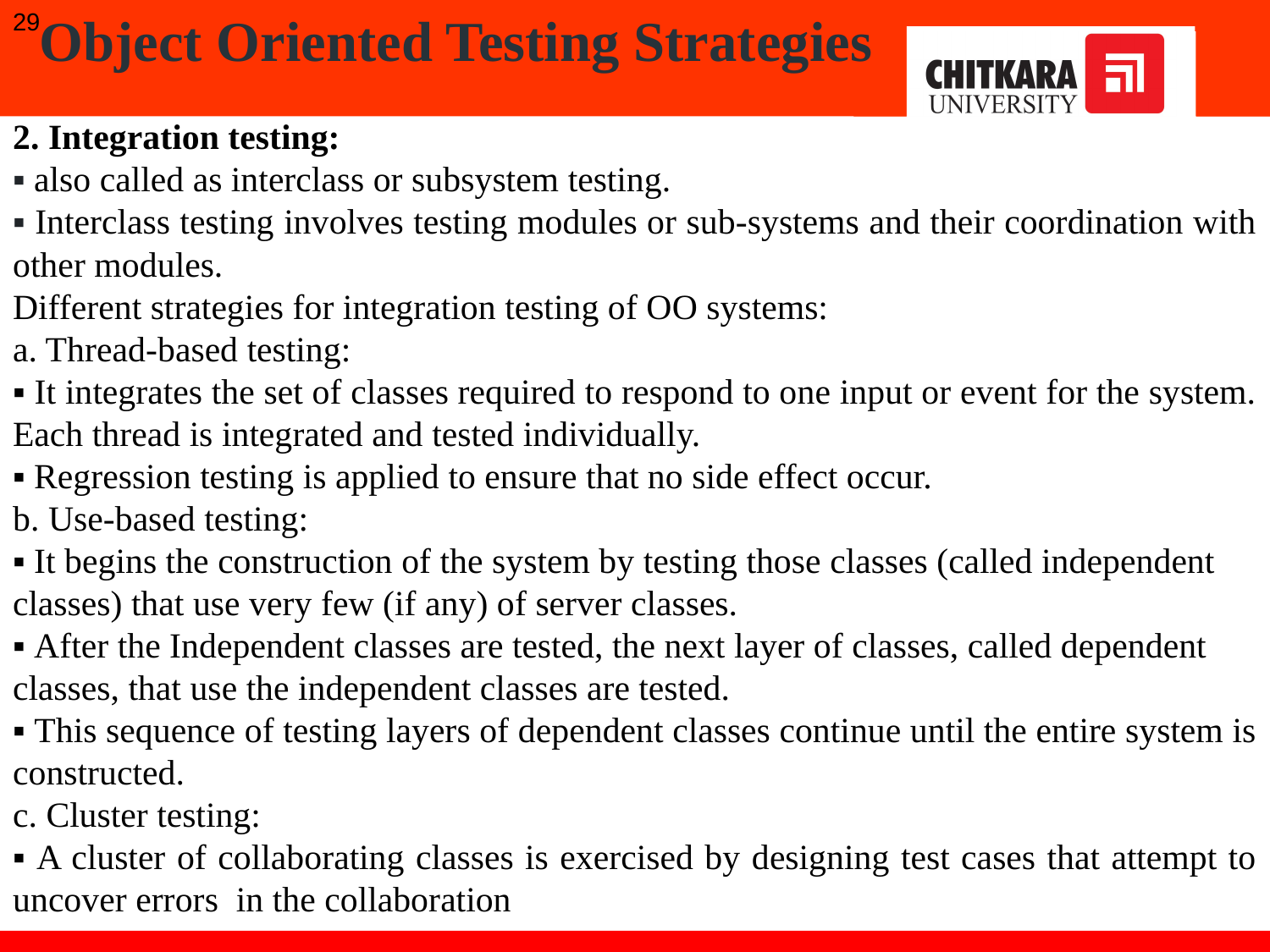

29
Object Oriented Testing Strategies
2. Integration testing:
▪ also called as interclass or subsystem testing.
▪ Interclass testing involves testing modules or sub-systems and their coordination with other modules.
Different strategies for integration testing of OO systems:
a. Thread-based testing:
▪ It integrates the set of classes required to respond to one input or event for the system.
Each thread is integrated and tested individually.
▪ Regression testing is applied to ensure that no side effect occur.
b. Use-based testing:
▪ It begins the construction of the system by testing those classes (called independent
classes) that use very few (if any) of server classes.
▪ After the Independent classes are tested, the next layer of classes, called dependent
classes, that use the independent classes are tested.
▪ This sequence of testing layers of dependent classes continue until the entire system is constructed.
c. Cluster testing:
▪ A cluster of collaborating classes is exercised by designing test cases that attempt to uncover errors  in the collaboration